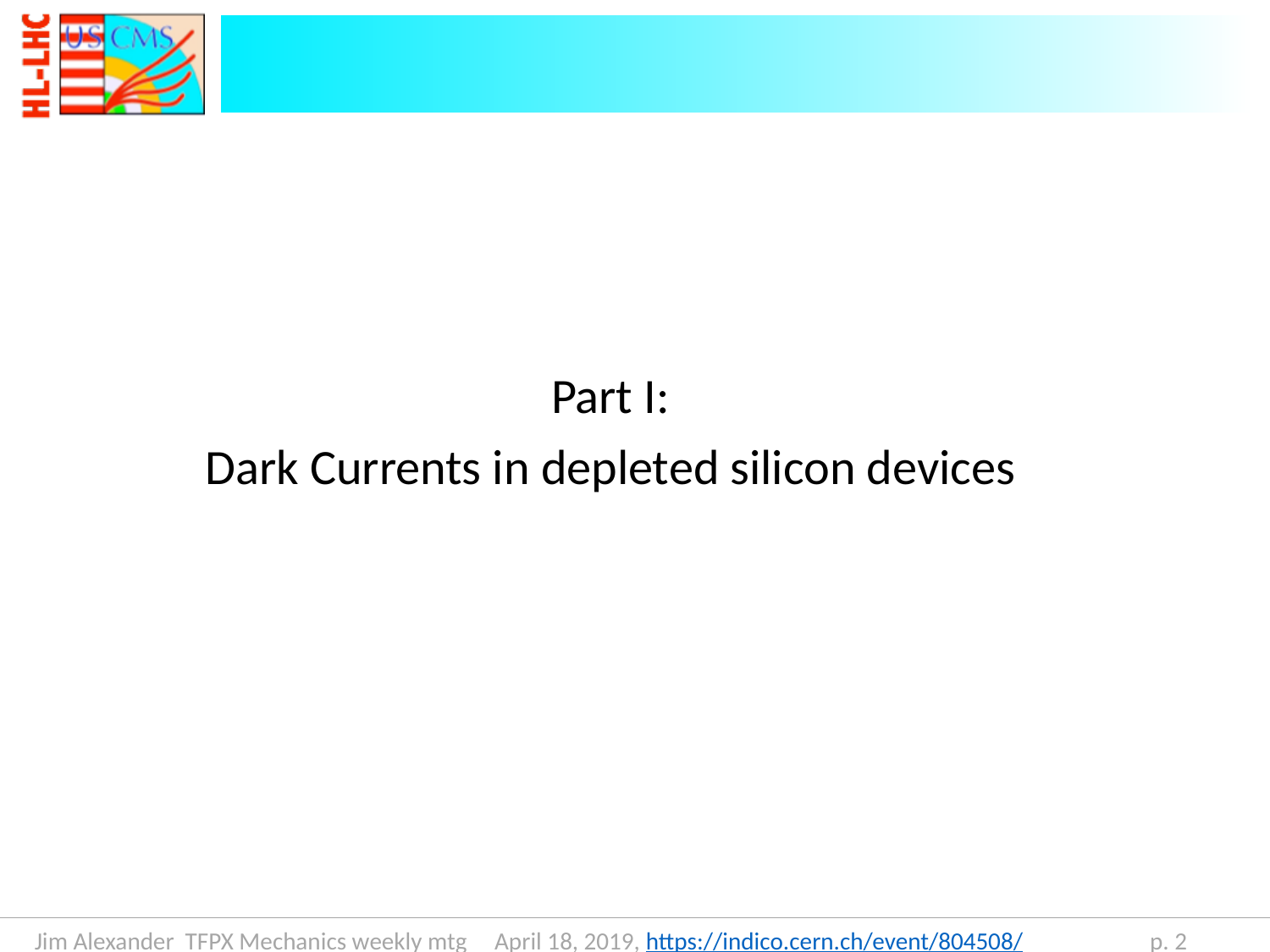

#
Part I:
Dark Currents in depleted silicon devices